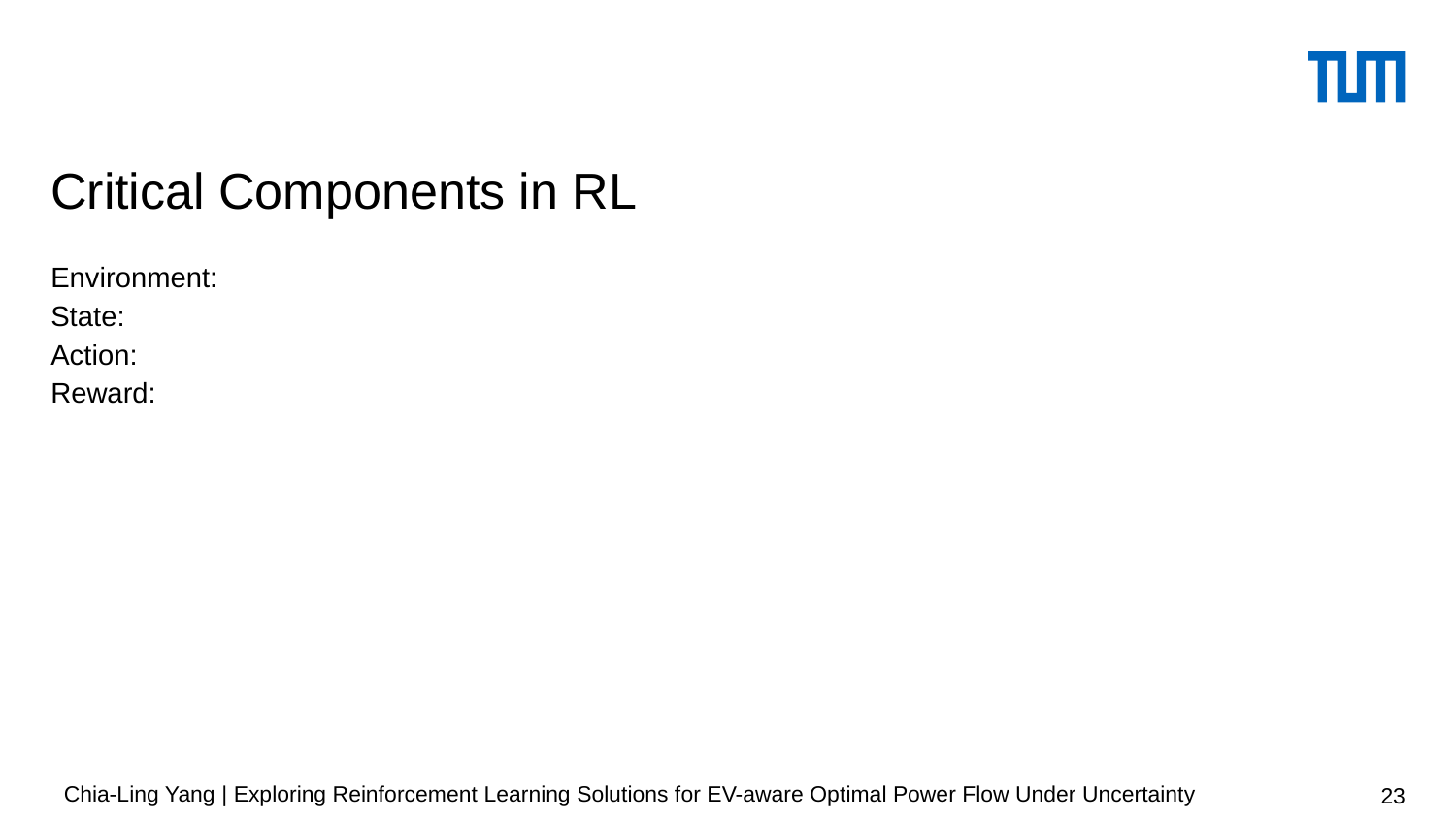

# Critical Components in RL
Environment:
State:
Action:
Reward:
Chia-Ling Yang | Exploring Reinforcement Learning Solutions for EV-aware Optimal Power Flow Under Uncertainty
23